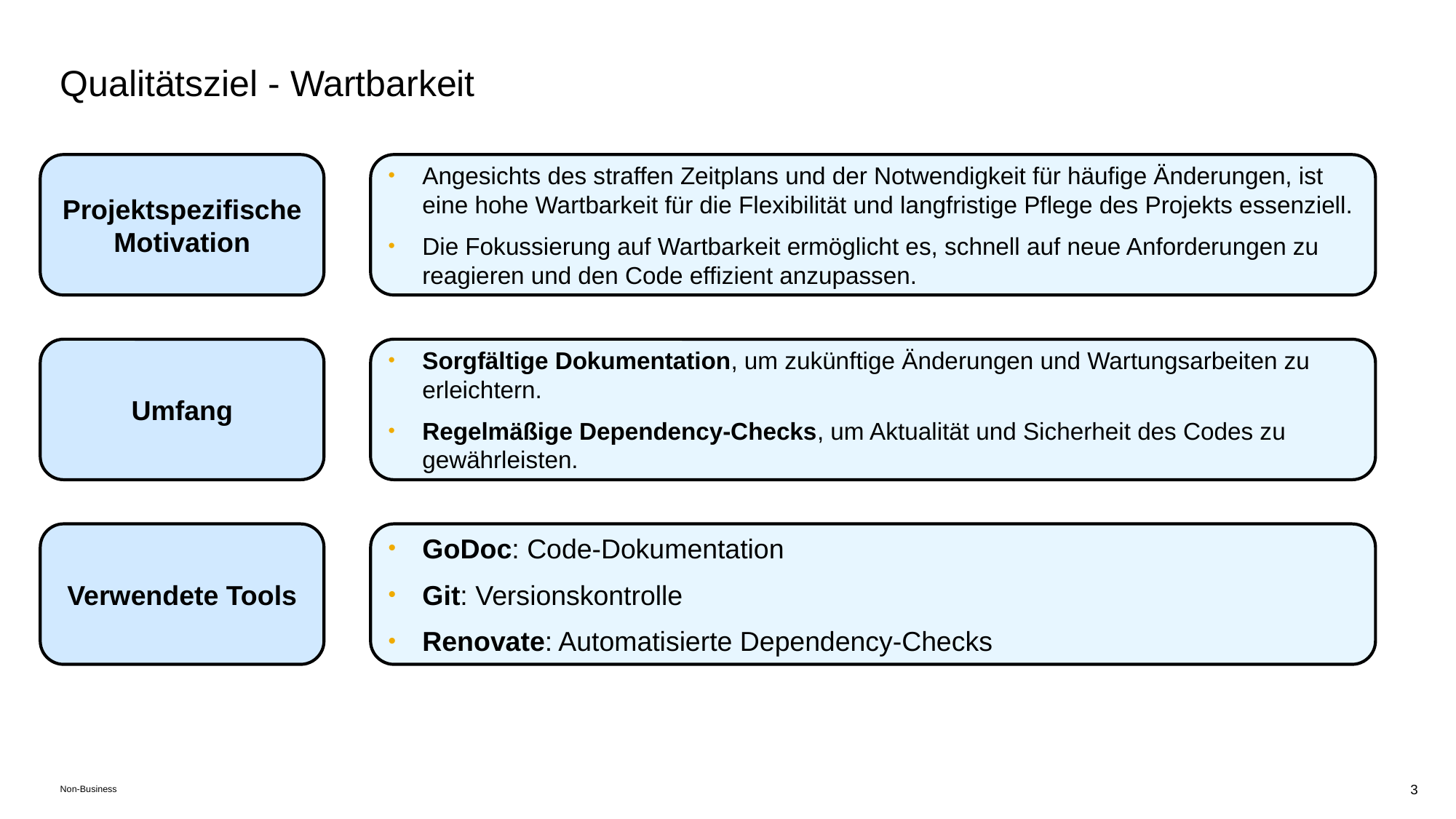

# Qualitätsziel - Wartbarkeit
Projektspezifische Motivation
Angesichts des straffen Zeitplans und der Notwendigkeit für häufige Änderungen, ist eine hohe Wartbarkeit für die Flexibilität und langfristige Pflege des Projekts essenziell.
Die Fokussierung auf Wartbarkeit ermöglicht es, schnell auf neue Anforderungen zu reagieren und den Code effizient anzupassen.
Umfang
Sorgfältige Dokumentation, um zukünftige Änderungen und Wartungsarbeiten zu erleichtern.
Regelmäßige Dependency-Checks, um Aktualität und Sicherheit des Codes zu gewährleisten.
Verwendete Tools
GoDoc: Code-Dokumentation
Git: Versionskontrolle
Renovate: Automatisierte Dependency-Checks